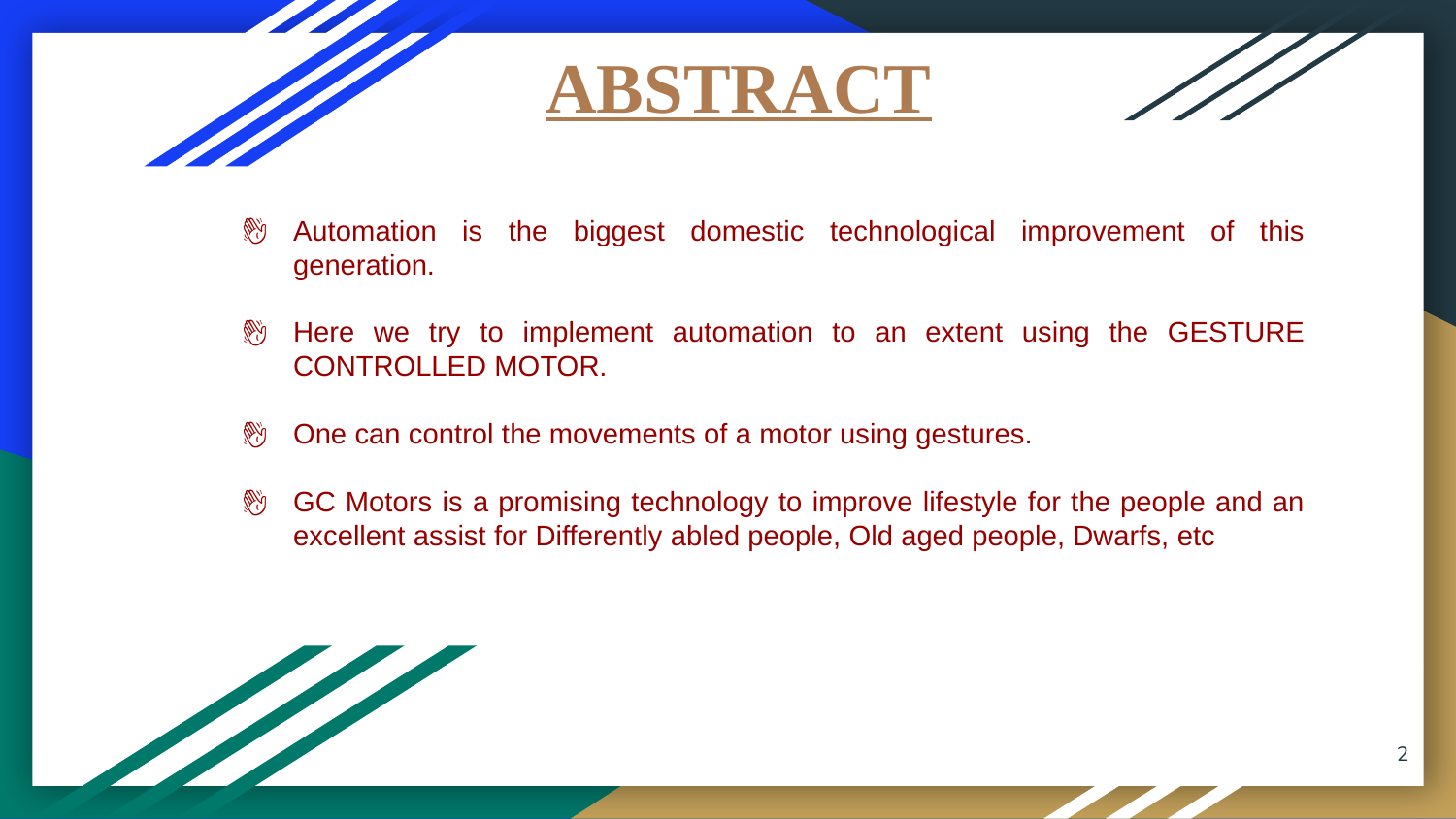

# ABSTRACT
Automation is the biggest domestic technological improvement of this generation.

Here we try to implement automation to an extent using the GESTURE CONTROLLED MOTOR.

One can control the movements of a motor using gestures.

GC Motors is a promising technology to improve lifestyle for the people and an excellent assist for Differently abled people, Old aged people, Dwarfs, etc

2